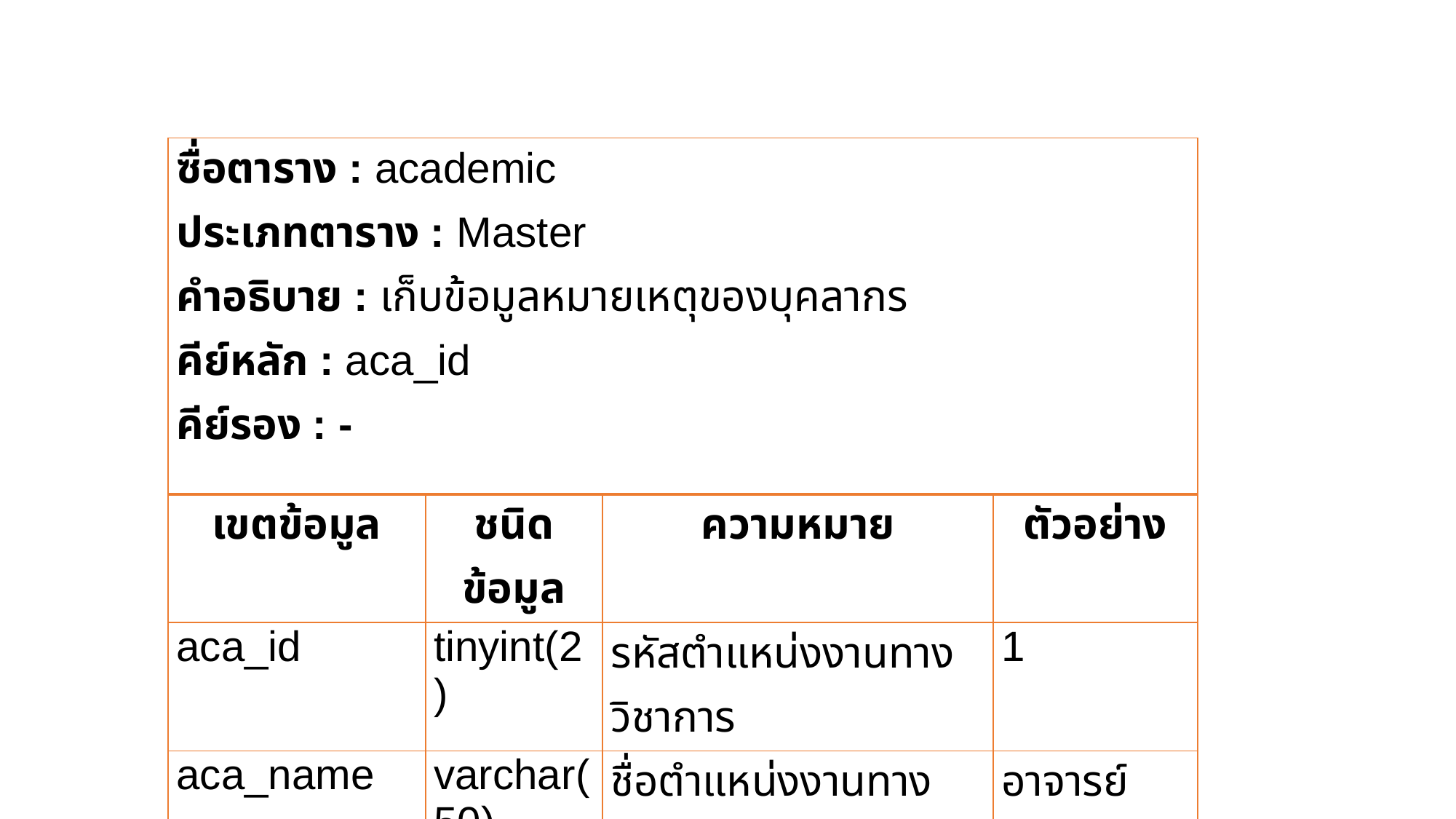

| ซื่อตาราง : academic ประเภทตาราง : Master คำอธิบาย : เก็บข้อมูลหมายเหตุของบุคลากร คีย์หลัก : aca\_id คีย์รอง : - |  |  |  |
| --- | --- | --- | --- |
| เขตข้อมูล | ชนิดข้อมูล | ความหมาย | ตัวอย่าง |
| aca\_id | tinyint(2) | รหัสตำแหน่งงานทางวิชาการ | 1 |
| aca\_name | varchar(50) | ชื่อตำแหน่งงานทางวิชาการ | อาจารย์ |